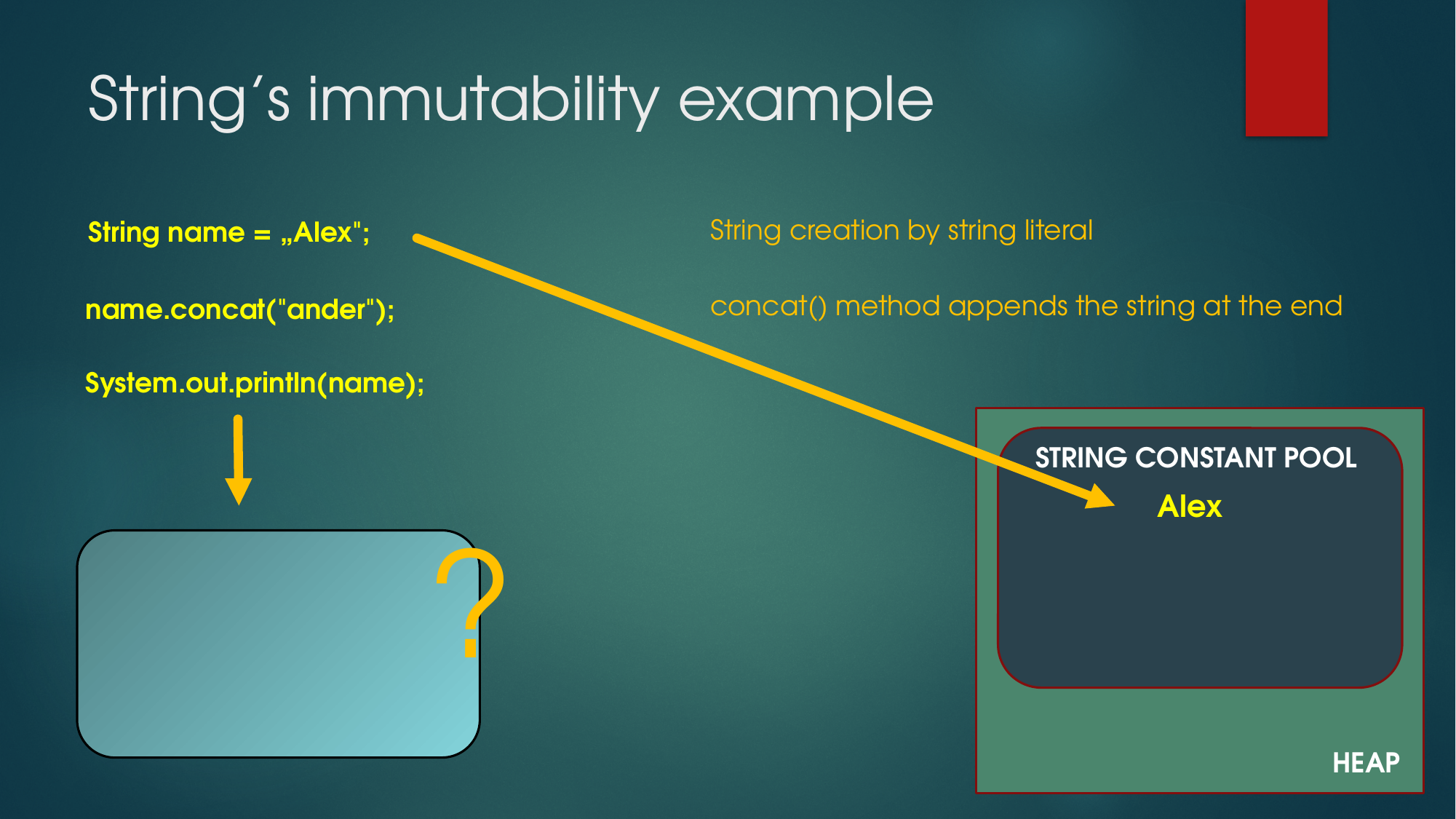

# String’s immutability example
String creation by string literal
String name = „Alex";
concat() method appends the string at the end
name.concat("ander");
System.out.println(name);

STRING CONSTANT POOL
Alex
?

HEAP